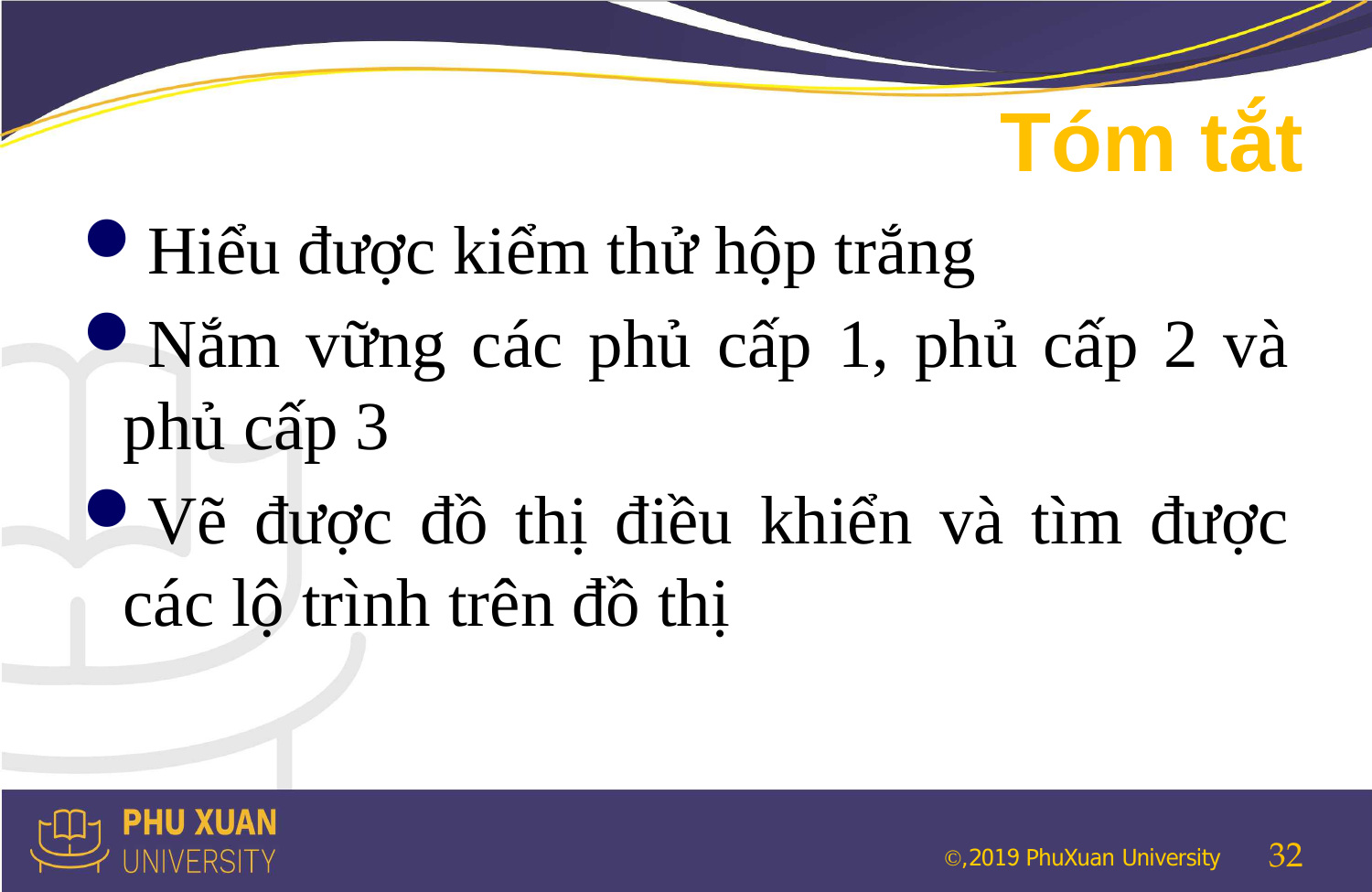

# Tóm tắt
Hiểu được kiểm thử hộp trắng
Nắm vững các phủ cấp 1, phủ cấp 2 và phủ cấp 3
Vẽ được đồ thị điều khiển và tìm được các lộ trình trên đồ thị
32